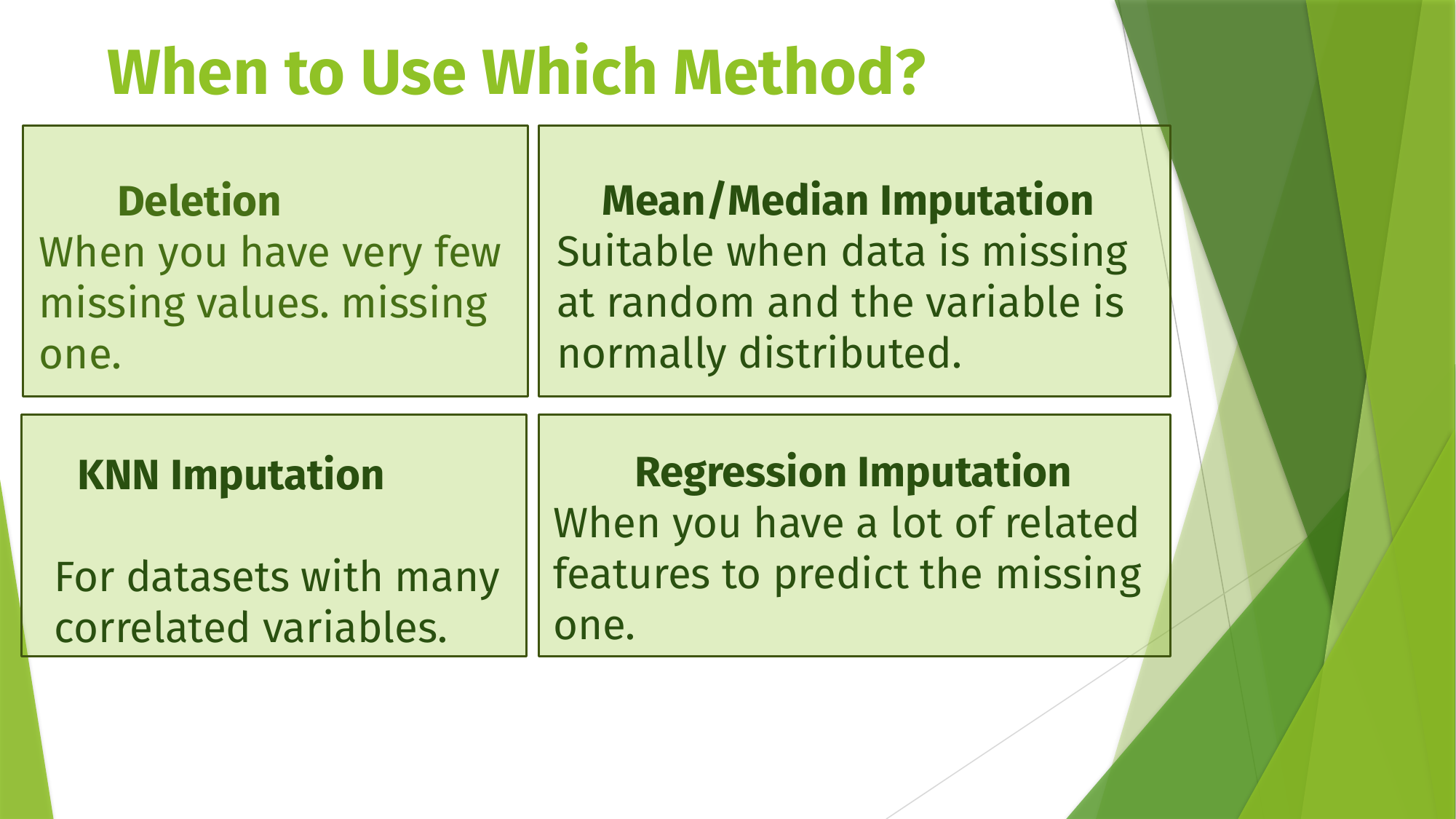

# When to Use Which Method?

Mean/Median Imputation
Suitable when data is missing at random and the variable is normally distributed.
Deletion
When you have very few missing values. missing one.

Regression Imputation
When you have a lot of related features to predict the missing one.
KNN Imputation
For datasets with many correlated variables.